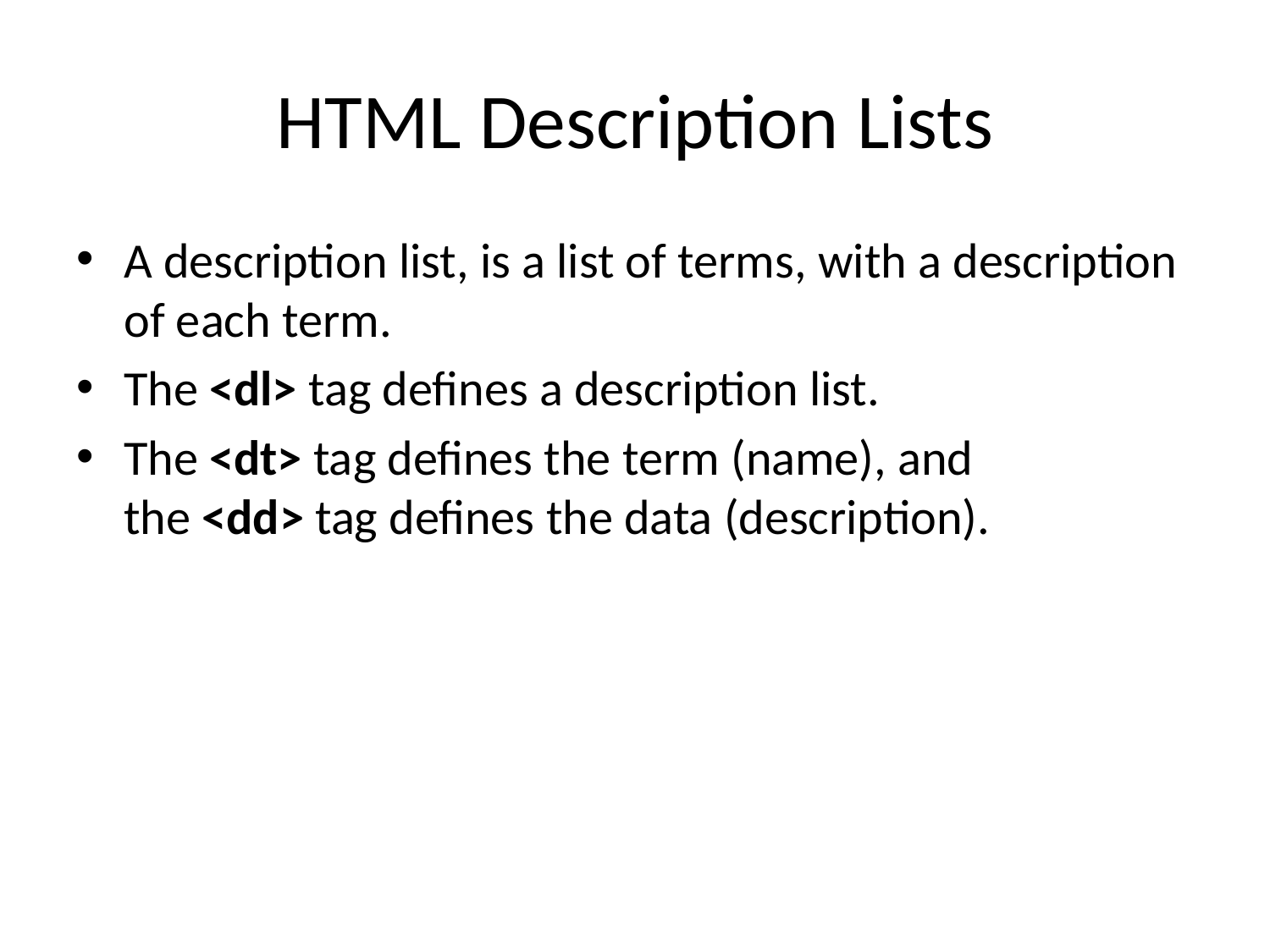

# HTML Description Lists
A description list, is a list of terms, with a description of each term.
The <dl> tag defines a description list.
The <dt> tag defines the term (name), and the <dd> tag defines the data (description).